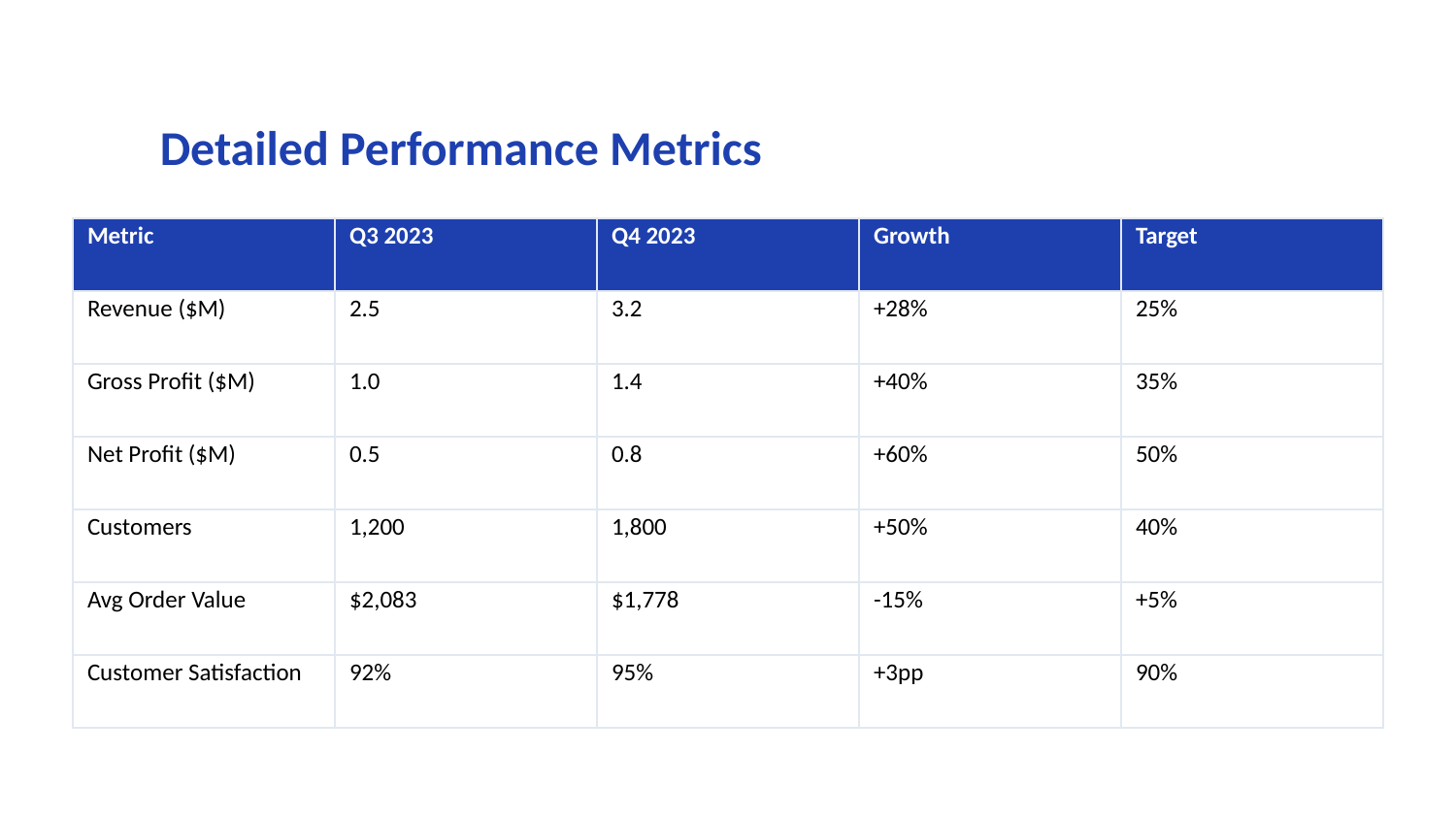

Detailed Performance Metrics
| Metric | Q3 2023 | Q4 2023 | Growth | Target |
| --- | --- | --- | --- | --- |
| Revenue ($M) | 2.5 | 3.2 | +28% | 25% |
| Gross Profit ($M) | 1.0 | 1.4 | +40% | 35% |
| Net Profit ($M) | 0.5 | 0.8 | +60% | 50% |
| Customers | 1,200 | 1,800 | +50% | 40% |
| Avg Order Value | $2,083 | $1,778 | -15% | +5% |
| Customer Satisfaction | 92% | 95% | +3pp | 90% |